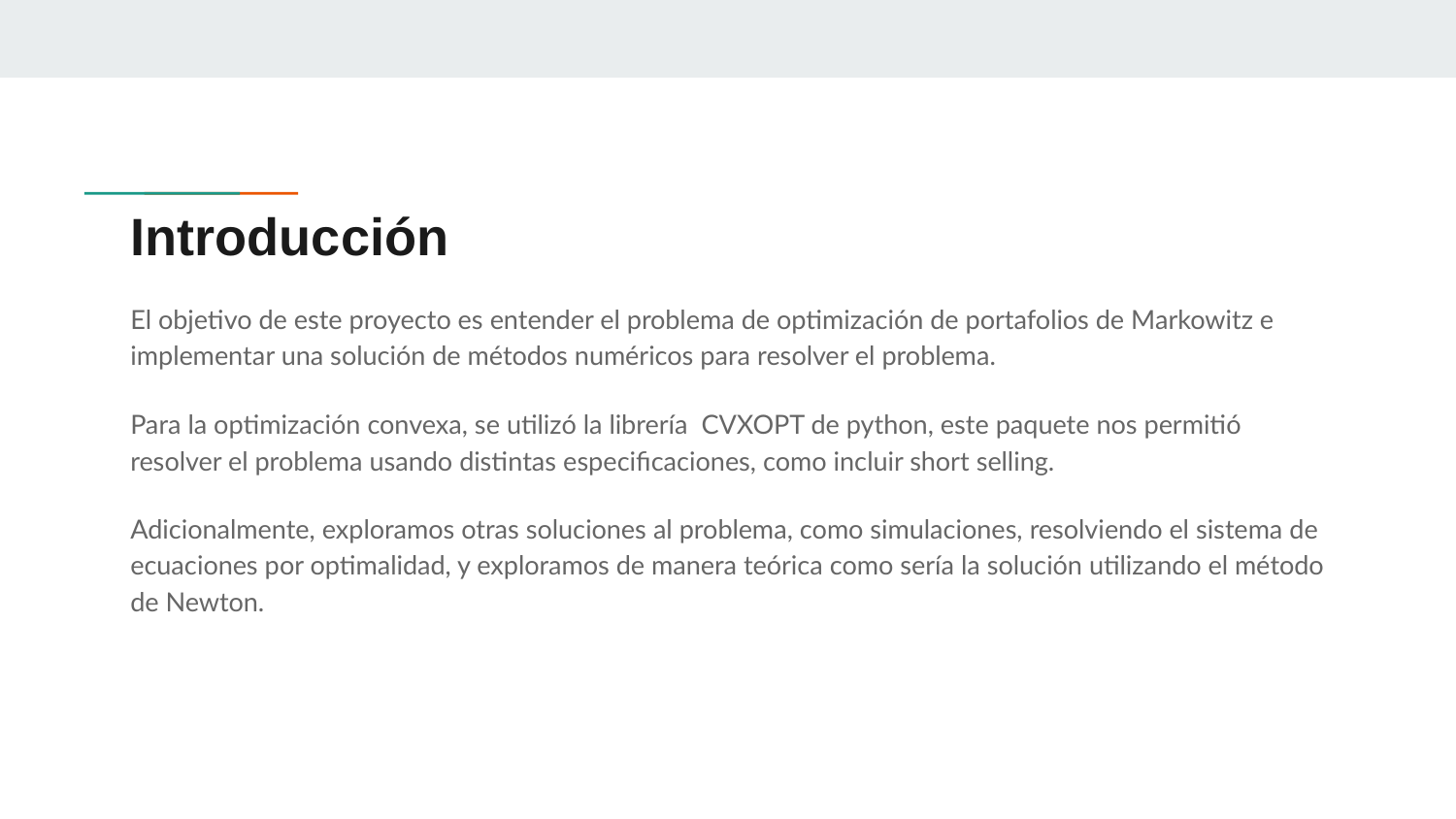

# Introducción
El objetivo de este proyecto es entender el problema de optimización de portafolios de Markowitz e implementar una solución de métodos numéricos para resolver el problema.
Para la optimización convexa, se utilizó la librería  CVXOPT de python, este paquete nos permitió resolver el problema usando distintas especificaciones, como incluir short selling.
Adicionalmente, exploramos otras soluciones al problema, como simulaciones, resolviendo el sistema de ecuaciones por optimalidad, y exploramos de manera teórica como sería la solución utilizando el método de Newton.